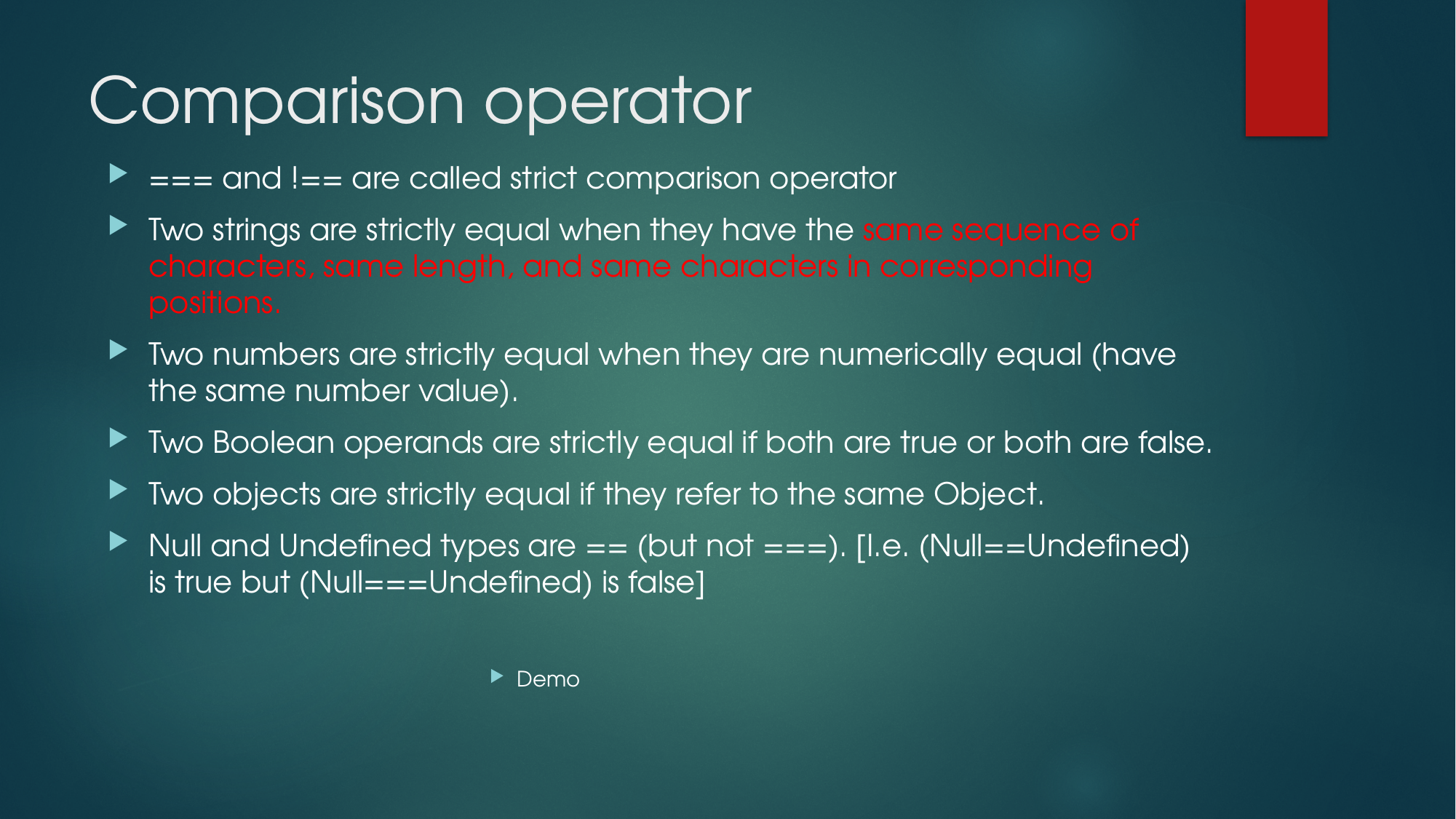

# Comparison operator
=== and !== are called strict comparison operator
Two strings are strictly equal when they have the same sequence of characters, same length, and same characters in corresponding positions.
Two numbers are strictly equal when they are numerically equal (have the same number value).
Two Boolean operands are strictly equal if both are true or both are false.
Two objects are strictly equal if they refer to the same Object.
Null and Undefined types are == (but not ===). [I.e. (Null==Undefined) is true but (Null===Undefined) is false]

Demo